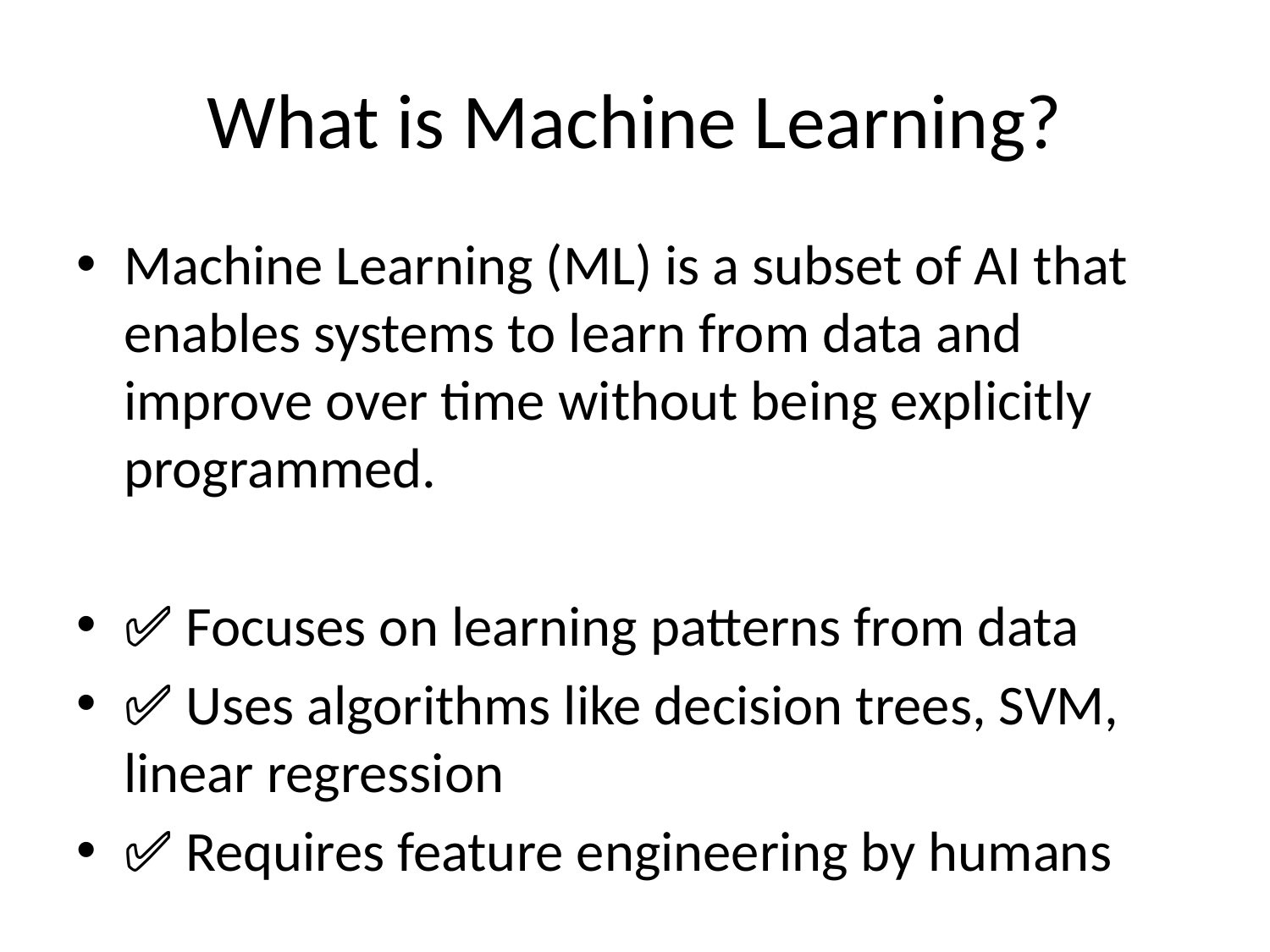

# What is Machine Learning?
Machine Learning (ML) is a subset of AI that enables systems to learn from data and improve over time without being explicitly programmed.

✅ Focuses on learning patterns from data
✅ Uses algorithms like decision trees, SVM, linear regression
✅ Requires feature engineering by humans